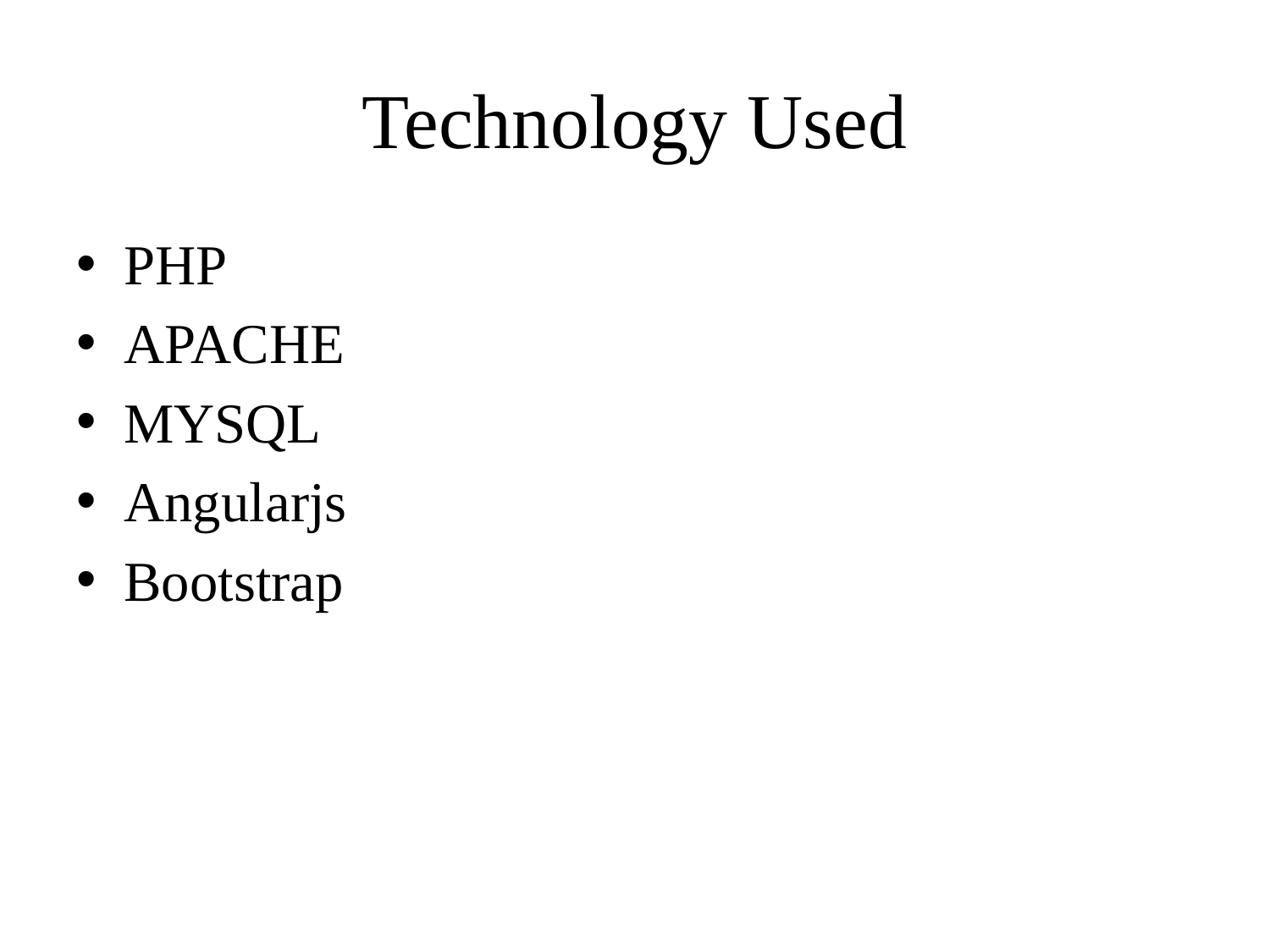

# Technology Used
PHP
APACHE
MYSQL
Angularjs
Bootstrap